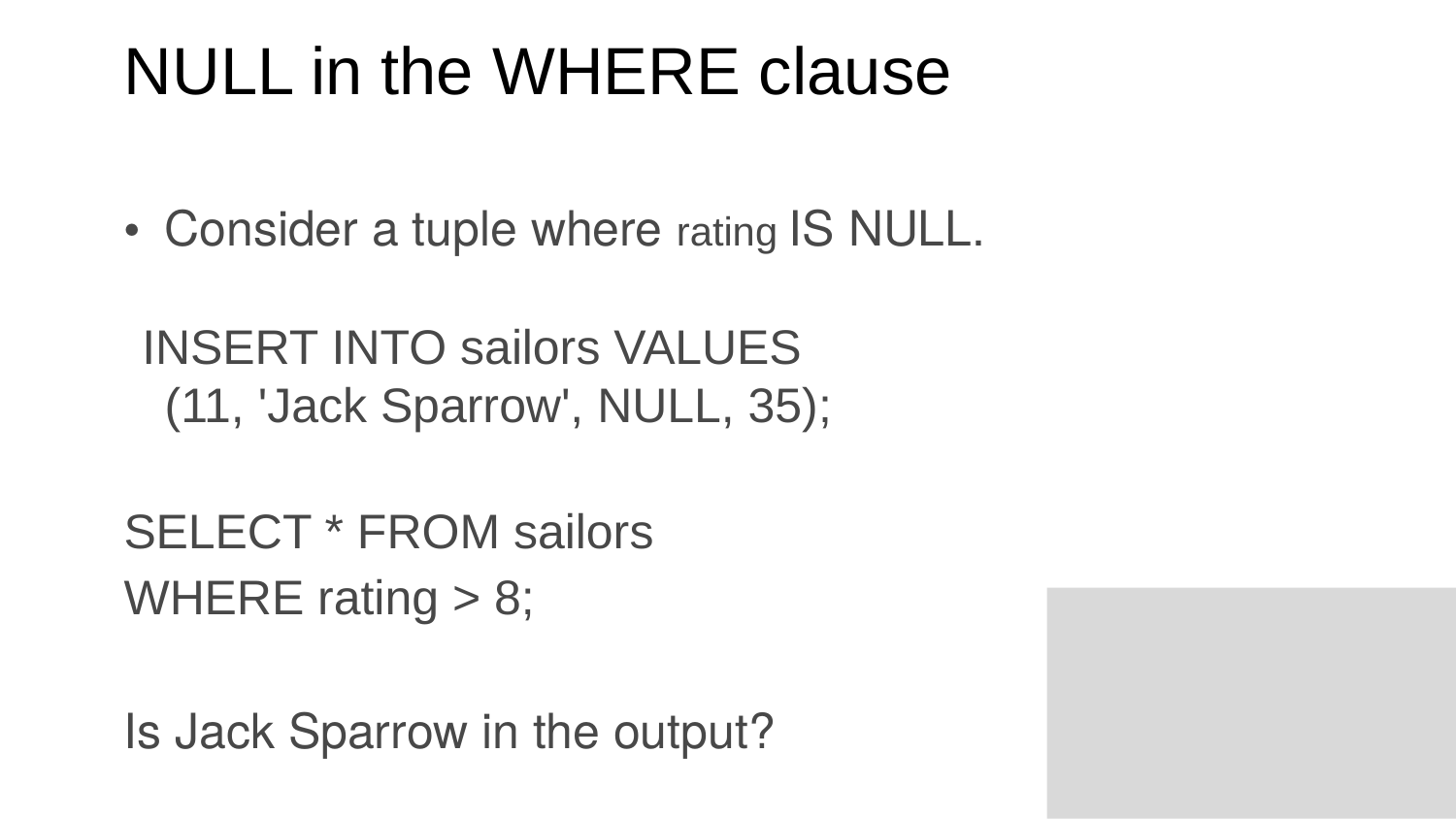

# NULL in the WHERE clause
Consider a tuple where rating IS NULL.
INSERT INTO sailors VALUES
(11, 'Jack Sparrow', NULL, 35);
SELECT * FROM sailors
WHERE rating > 8;
Is Jack Sparrow in the output?